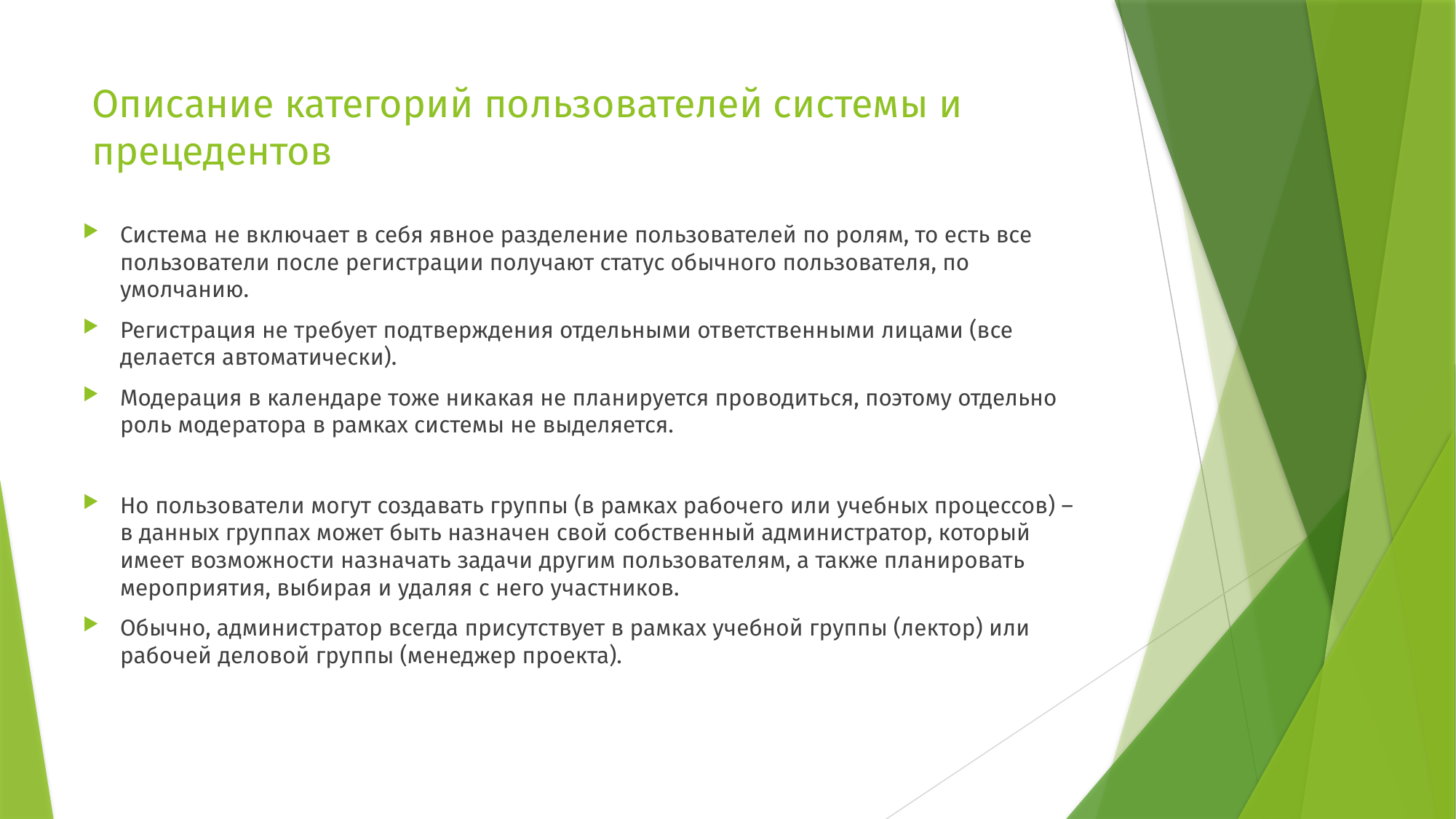

# Описание категорий пользователей системы и прецедентов
Система не включает в себя явное разделение пользователей по ролям, то есть все пользователи после регистрации получают статус обычного пользователя, по умолчанию.
Регистрация не требует подтверждения отдельными ответственными лицами (все делается автоматически).
Модерация в календаре тоже никакая не планируется проводиться, поэтому отдельно роль модератора в рамках системы не выделяется.

Но пользователи могут создавать группы (в рамках рабочего или учебных процессов) – в данных группах может быть назначен свой собственный администратор, который имеет возможности назначать задачи другим пользователям, а также планировать мероприятия, выбирая и удаляя с него участников.
Обычно, администратор всегда присутствует в рамках учебной группы (лектор) или рабочей деловой группы (менеджер проекта).